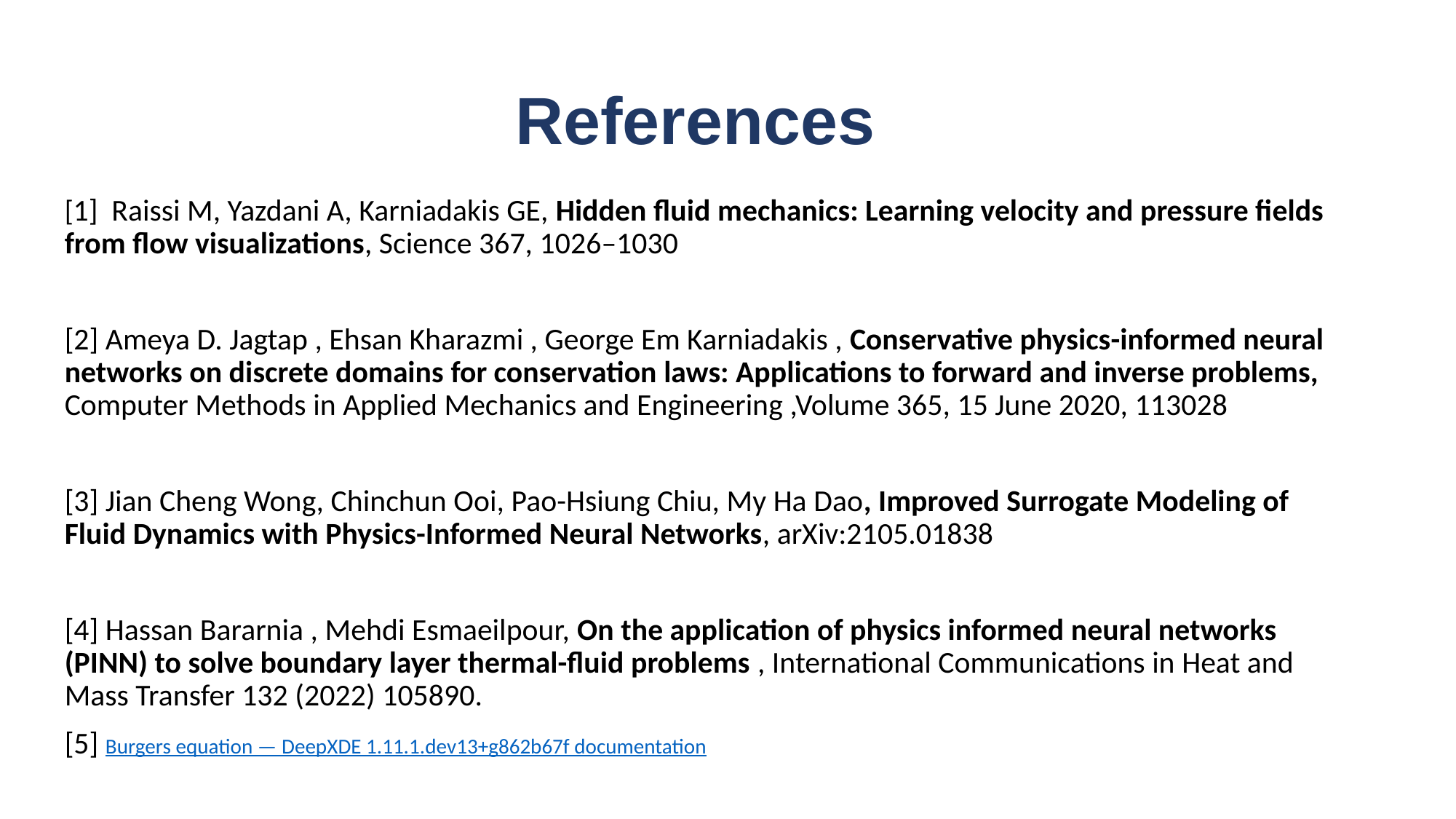

# References
[1]  Raissi M, Yazdani A, Karniadakis GE, Hidden fluid mechanics: Learning velocity and pressure fields from flow visualizations, Science 367, 1026–1030

[2] Ameya D. Jagtap , Ehsan Kharazmi , George Em Karniadakis , Conservative physics-informed neural networks on discrete domains for conservation laws: Applications to forward and inverse problems, Computer Methods in Applied Mechanics and Engineering ,Volume 365, 15 June 2020, 113028

[3] Jian Cheng Wong, Chinchun Ooi, Pao-Hsiung Chiu, My Ha Dao, Improved Surrogate Modeling of Fluid Dynamics with Physics-Informed Neural Networks, arXiv:2105.01838

[4] Hassan Bararnia , Mehdi Esmaeilpour, On the application of physics informed neural networks (PINN) to solve boundary layer thermal-fluid problems , International Communications in Heat and Mass Transfer 132 (2022) 105890.
[5] Burgers equation — DeepXDE 1.11.1.dev13+g862b67f documentation